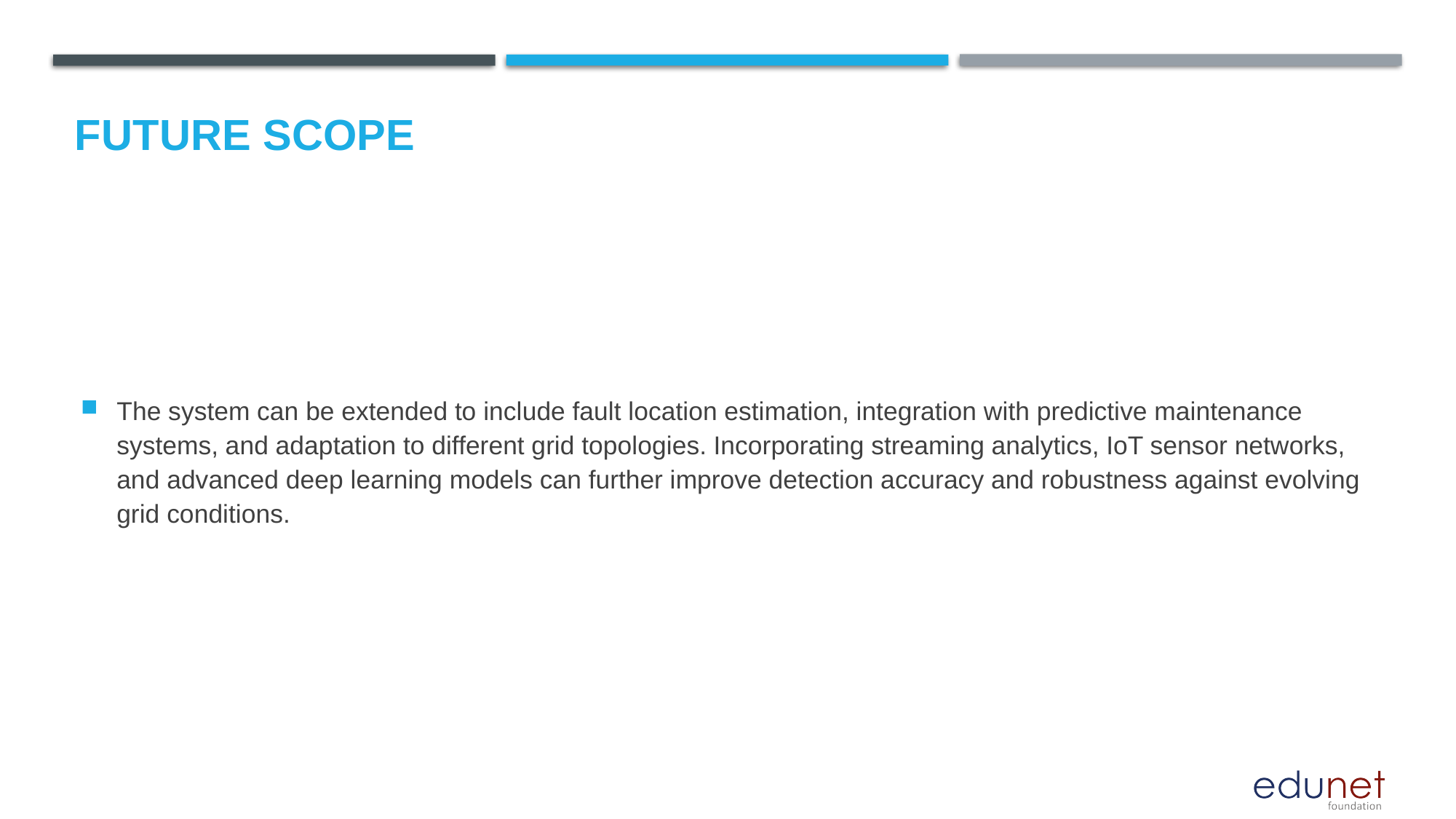

Future scope

The system can be extended to include fault location estimation, integration with predictive maintenance systems, and adaptation to different grid topologies. Incorporating streaming analytics, IoT sensor networks, and advanced deep learning models can further improve detection accuracy and robustness against evolving grid conditions.